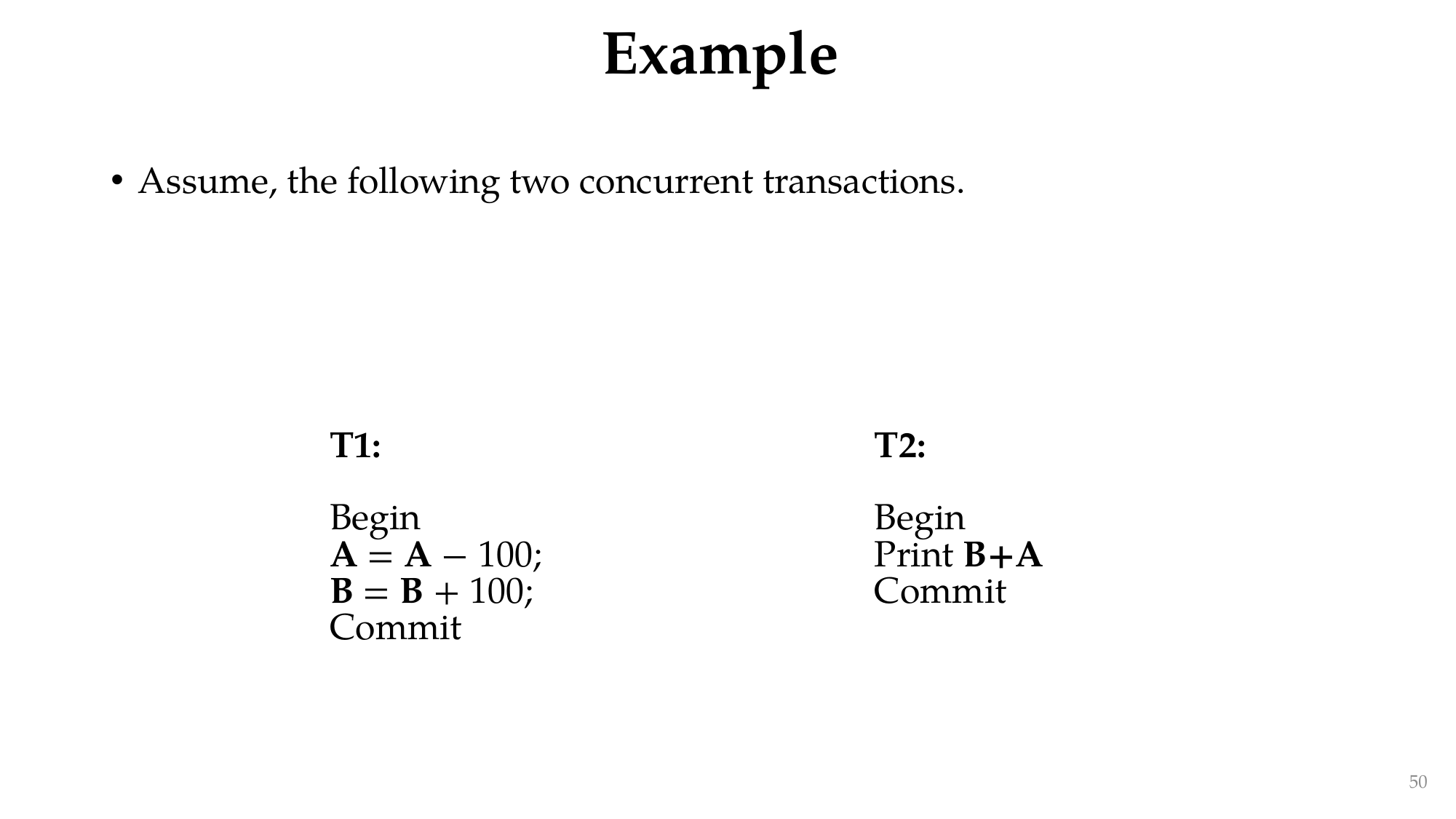

# Example
Assume, the following two concurrent transactions.

| T1: Begin A = A − 100; B = B + 100; Commit | T2: Begin Print B+A Commit |
| --- | --- |
50